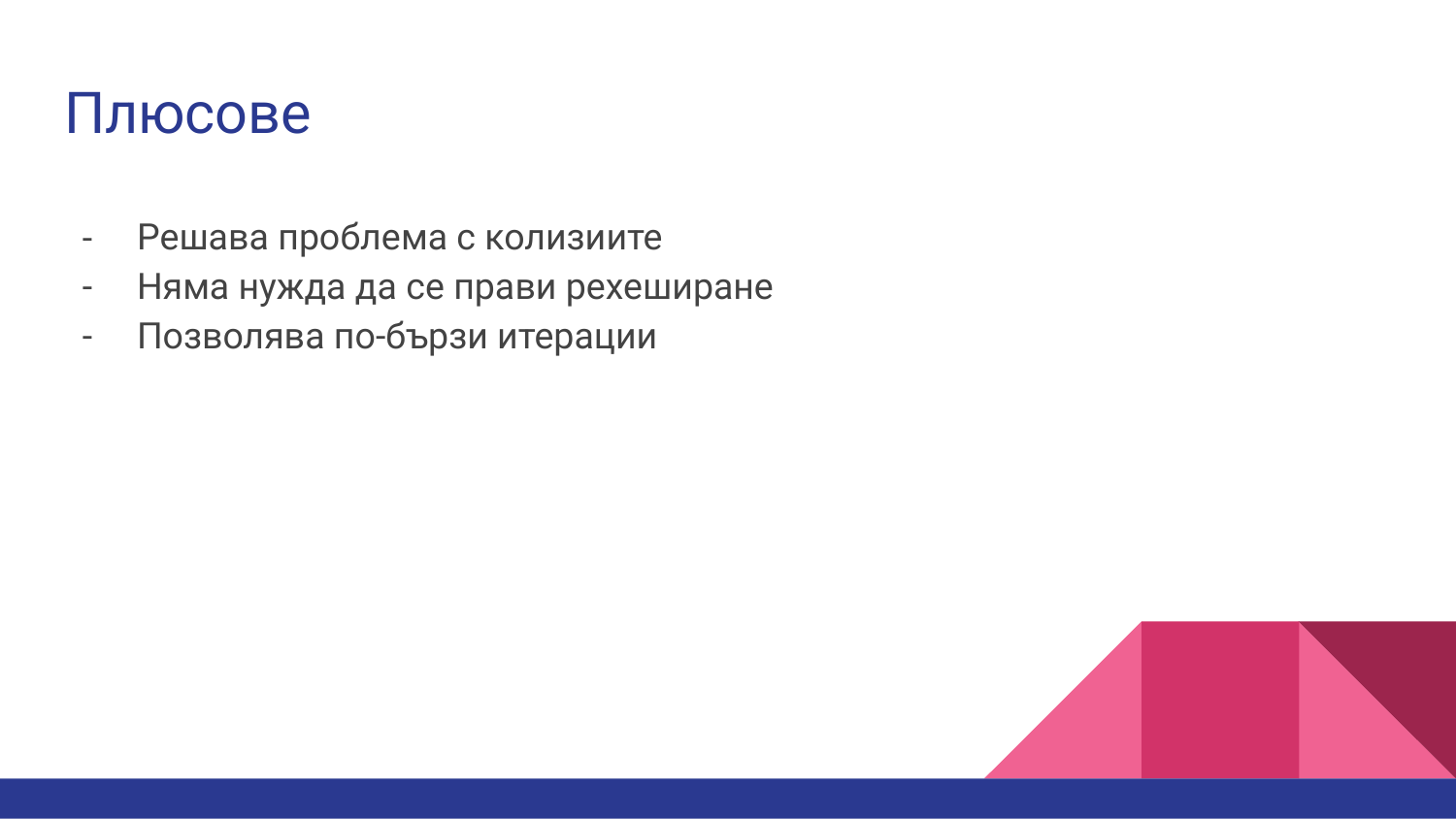

# Плюсове
Решава проблема с колизиите
Няма нужда да се прави рехеширане
Позволява по-бързи итерации